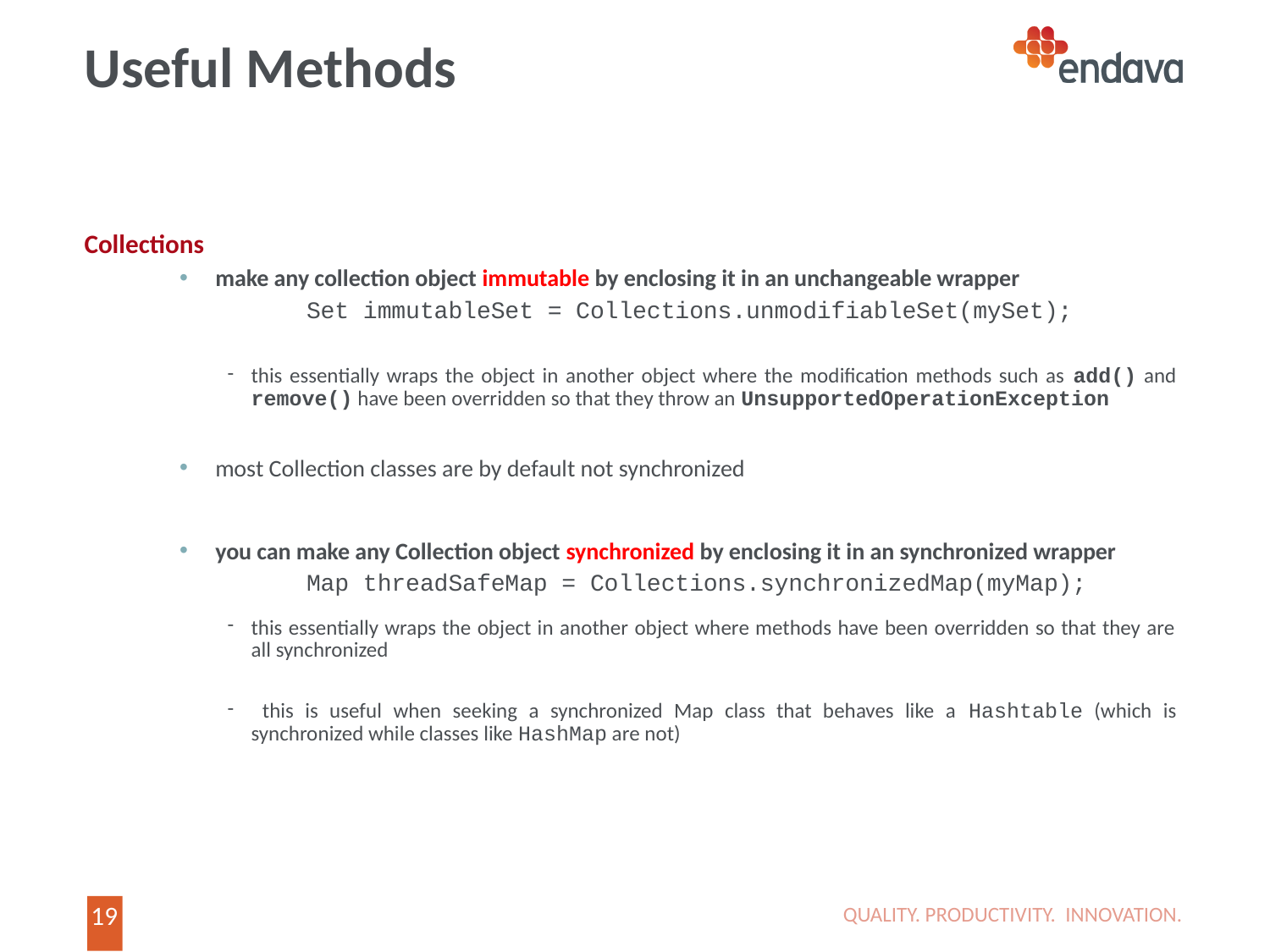

# Useful Methods
Collections
make any collection object immutable by enclosing it in an unchangeable wrapper
	Set immutableSet = Collections.unmodifiableSet(mySet);

this essentially wraps the object in another object where the modification methods such as add() and remove() have been overridden so that they throw an UnsupportedOperationException

most Collection classes are by default not synchronized

you can make any Collection object synchronized by enclosing it in an synchronized wrapper
	Map threadSafeMap = Collections.synchronizedMap(myMap);

this essentially wraps the object in another object where methods have been overridden so that they are all synchronized

 this is useful when seeking a synchronized Map class that behaves like a Hashtable (which is synchronized while classes like HashMap are not)

QUALITY. PRODUCTIVITY.  INNOVATION.